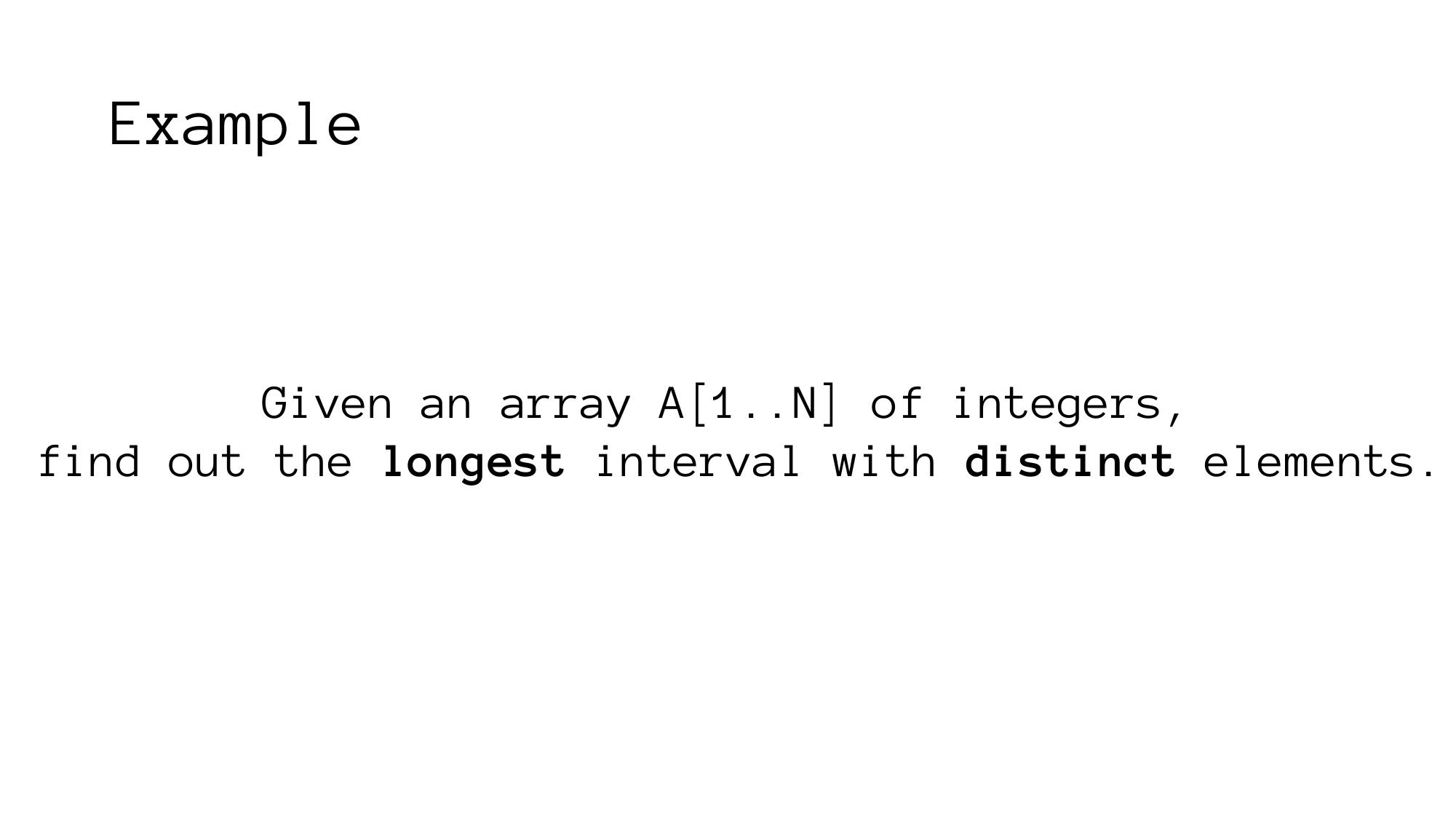

# Example
Given an array A[1..N] of integers,
 find out the longest interval with distinct elements.